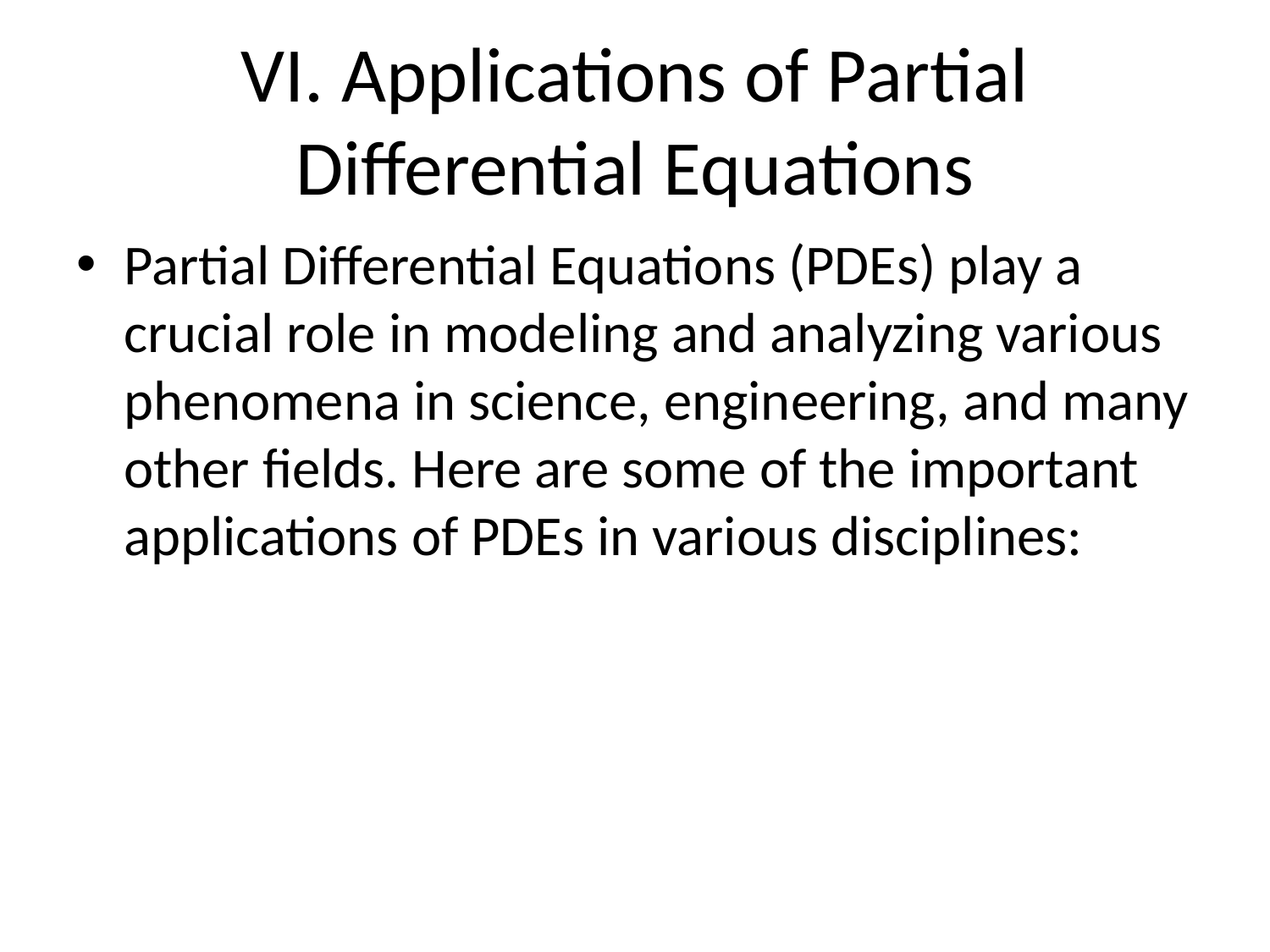

# VI. Applications of Partial Differential Equations
Partial Differential Equations (PDEs) play a crucial role in modeling and analyzing various phenomena in science, engineering, and many other fields. Here are some of the important applications of PDEs in various disciplines: